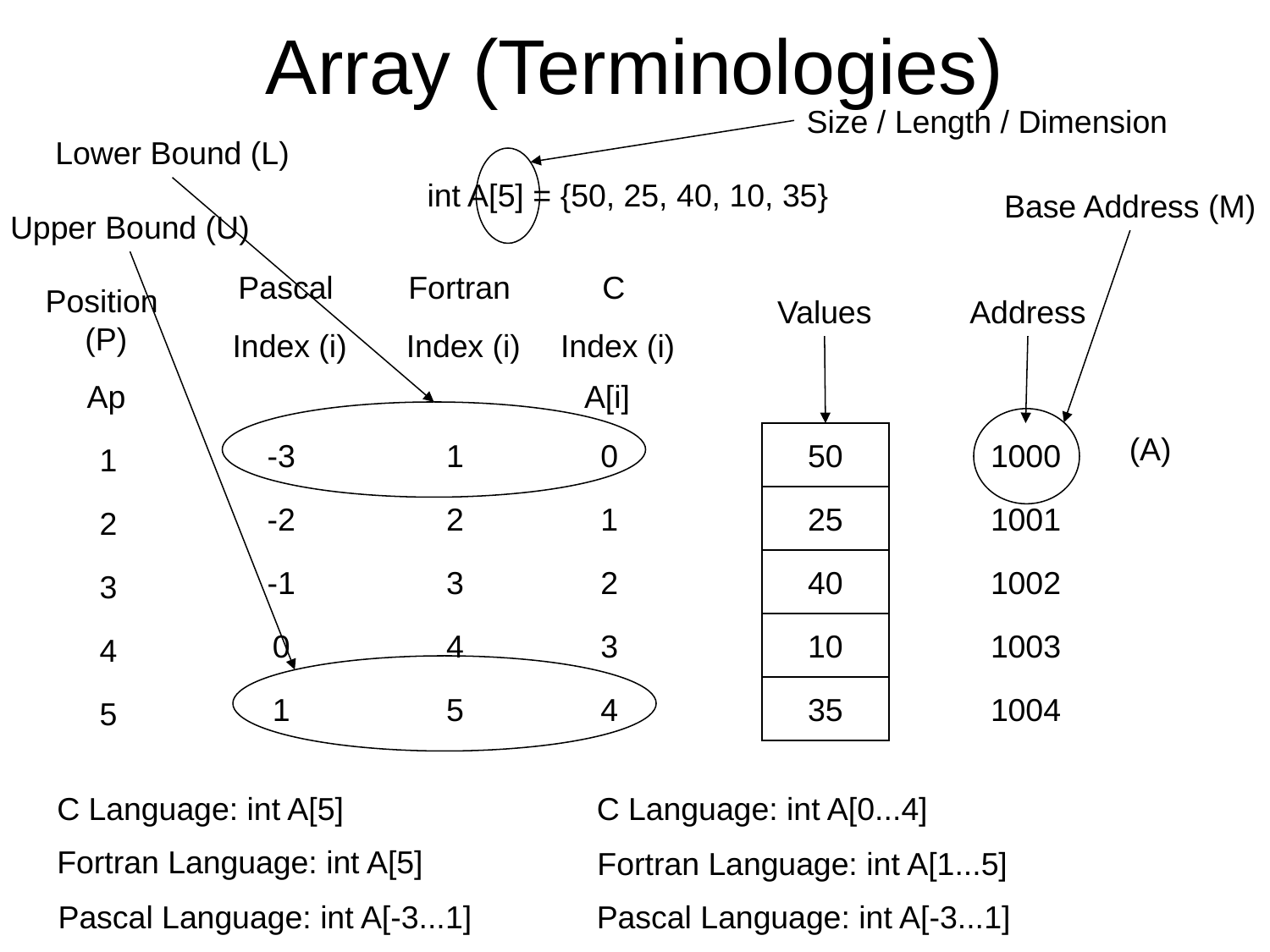

# Array (Terminologies)
Size / Length / Dimension
Lower Bound (L)

int A[5] = {50, 25, 40, 10, 35}
Base Address (M)
Upper Bound (U)
Pascal
Fortran
C
Position
(P)
Values
Address
Index (i)
Index (i)
Index (i)
Ap
A[i]

-3
1
0
50
1000
(A)
1
-2
2
1
25
1001
2
-1
3
2
40
1002
3
0
4
3
10
1003
4

1
5
4
35
1004
5
C Language: int A[5]
C Language: int A[0...4]
Fortran Language: int A[5]
Fortran Language: int A[1...5]
Pascal Language: int A[-3...1]
Pascal Language: int A[-3...1]